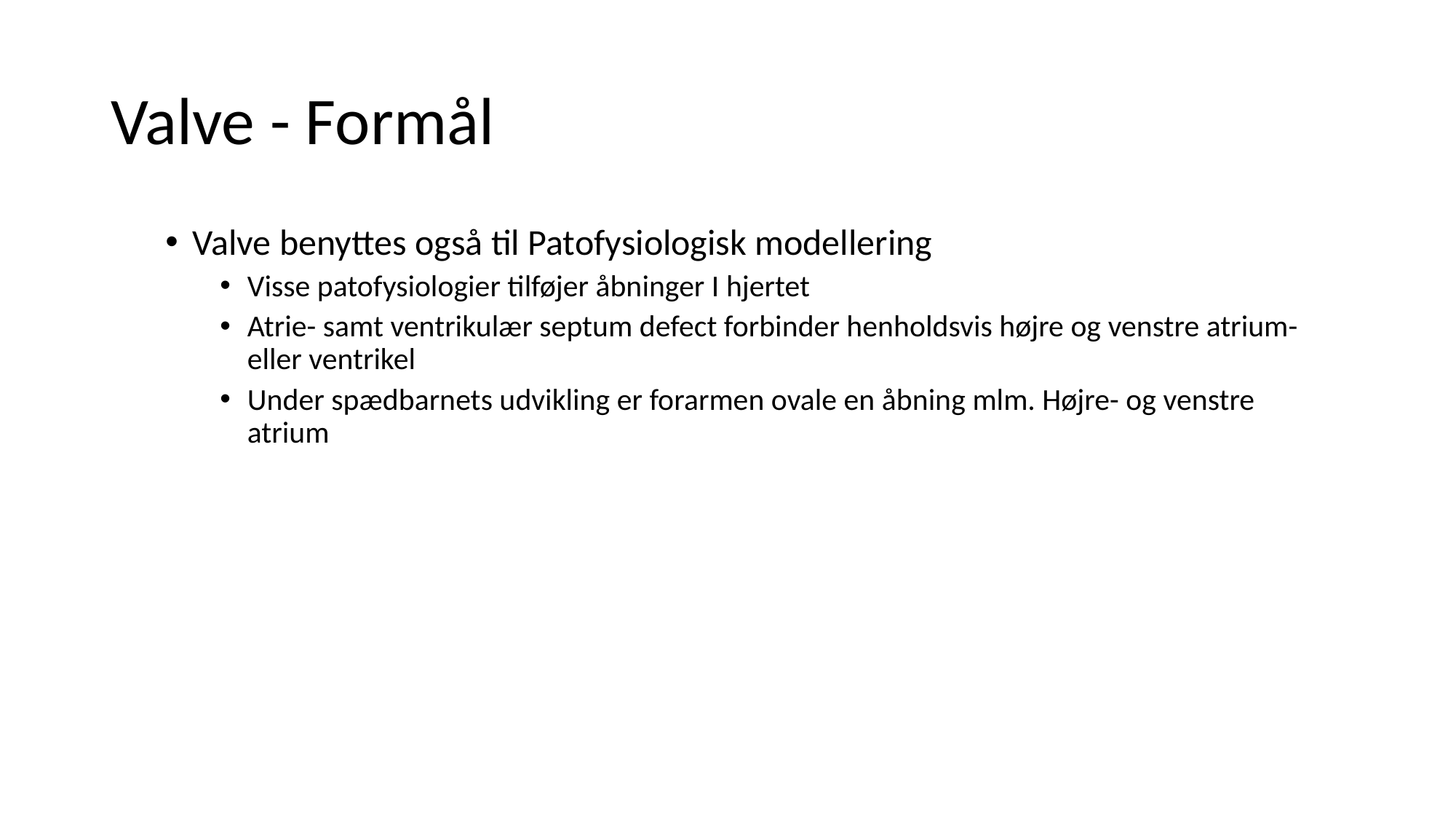

# Valve - Formål
Valve benyttes også til Patofysiologisk modellering
Visse patofysiologier tilføjer åbninger I hjertet
Atrie- samt ventrikulær septum defect forbinder henholdsvis højre og venstre atrium- eller ventrikel
Under spædbarnets udvikling er forarmen ovale en åbning mlm. Højre- og venstre atrium